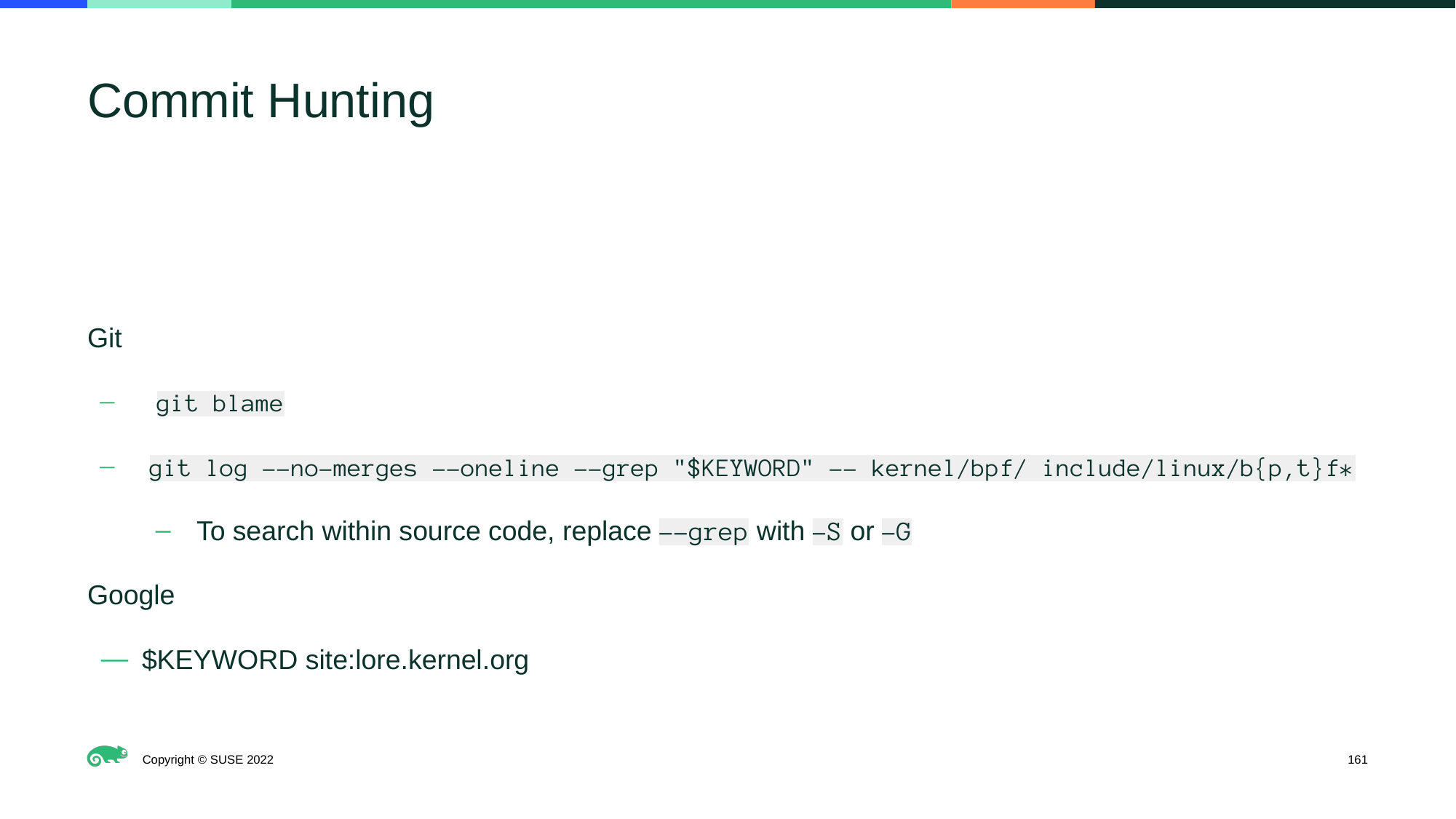

# Commit Hunting

Git
 git blame
 git log --no-merges --oneline --grep "$KEYWORD" -- kernel/bpf/ include/linux/b{p,t}f*
To search within source code, replace --grep with -S or -G
Google
$KEYWORD site:lore.kernel.org
161